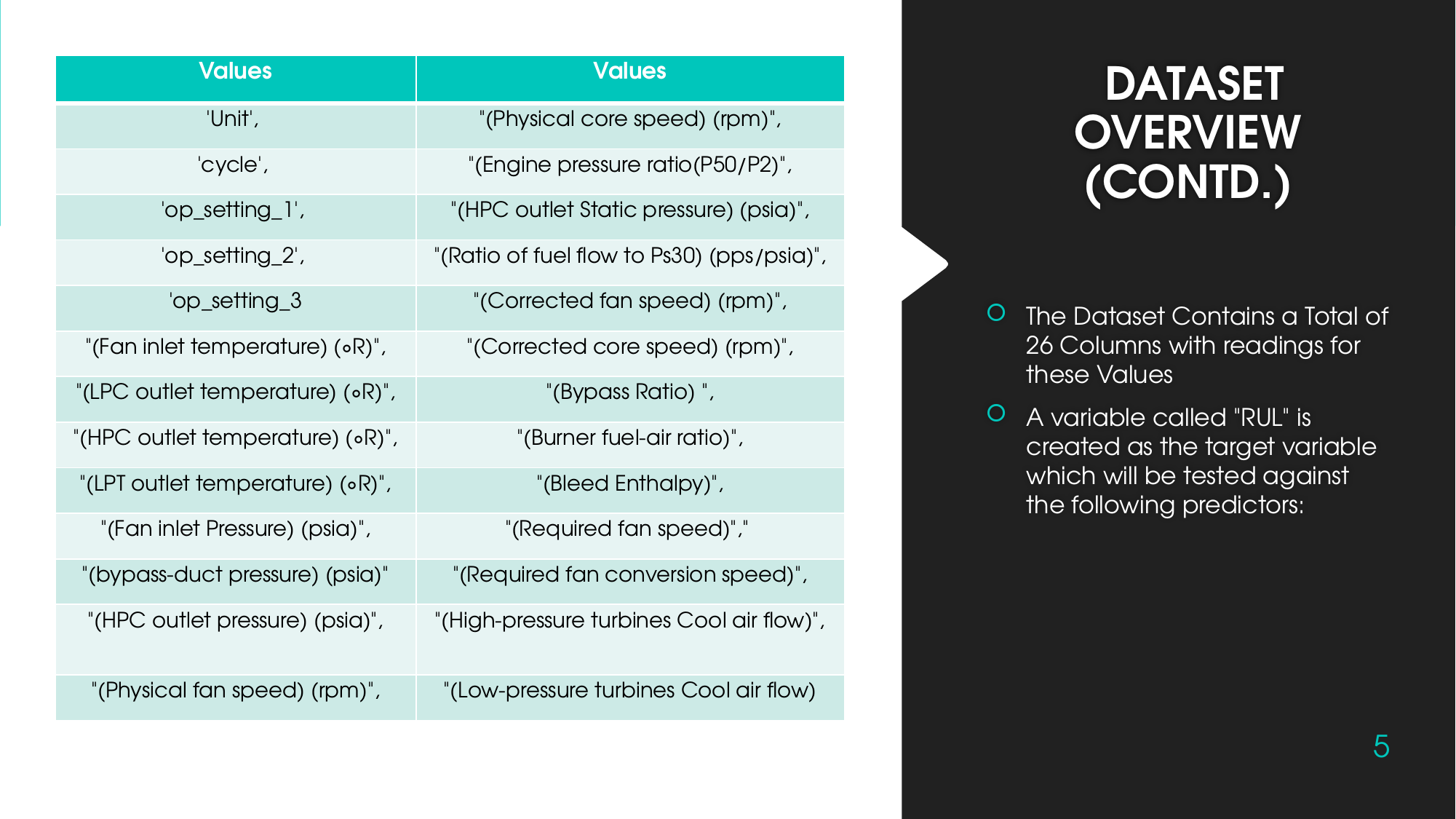

# DATASET OVERVIEW (CONTD.)
| Values | Values |
| --- | --- |
| 'Unit', | "(Physical core speed) (rpm)", |
| 'cycle', | "(Engine pressure ratio(P50/P2)", |
| 'op\_setting\_1', | "(HPC outlet Static pressure) (psia)", |
| 'op\_setting\_2', | "(Ratio of fuel flow to Ps30) (pps/psia)", |
| 'op\_setting\_3 | "(Corrected fan speed) (rpm)", |
| "(Fan inlet temperature) (◦R)", | "(Corrected core speed) (rpm)", |
| "(LPC outlet temperature) (◦R)", | "(Bypass Ratio) ", |
| "(HPC outlet temperature) (◦R)", | "(Burner fuel-air ratio)", |
| "(LPT outlet temperature) (◦R)", | "(Bleed Enthalpy)", |
| "(Fan inlet Pressure) (psia)", | "(Required fan speed)"," |
| "(bypass-duct pressure) (psia)" | "(Required fan conversion speed)", |
| "(HPC outlet pressure) (psia)", | "(High-pressure turbines Cool air flow)", |
| "(Physical fan speed) (rpm)", | "(Low-pressure turbines Cool air flow) |

The Dataset Contains a Total of 26 Columns with readings for these Values
A variable called "RUL" is created as the target variable which will be tested against the following predictors:

5